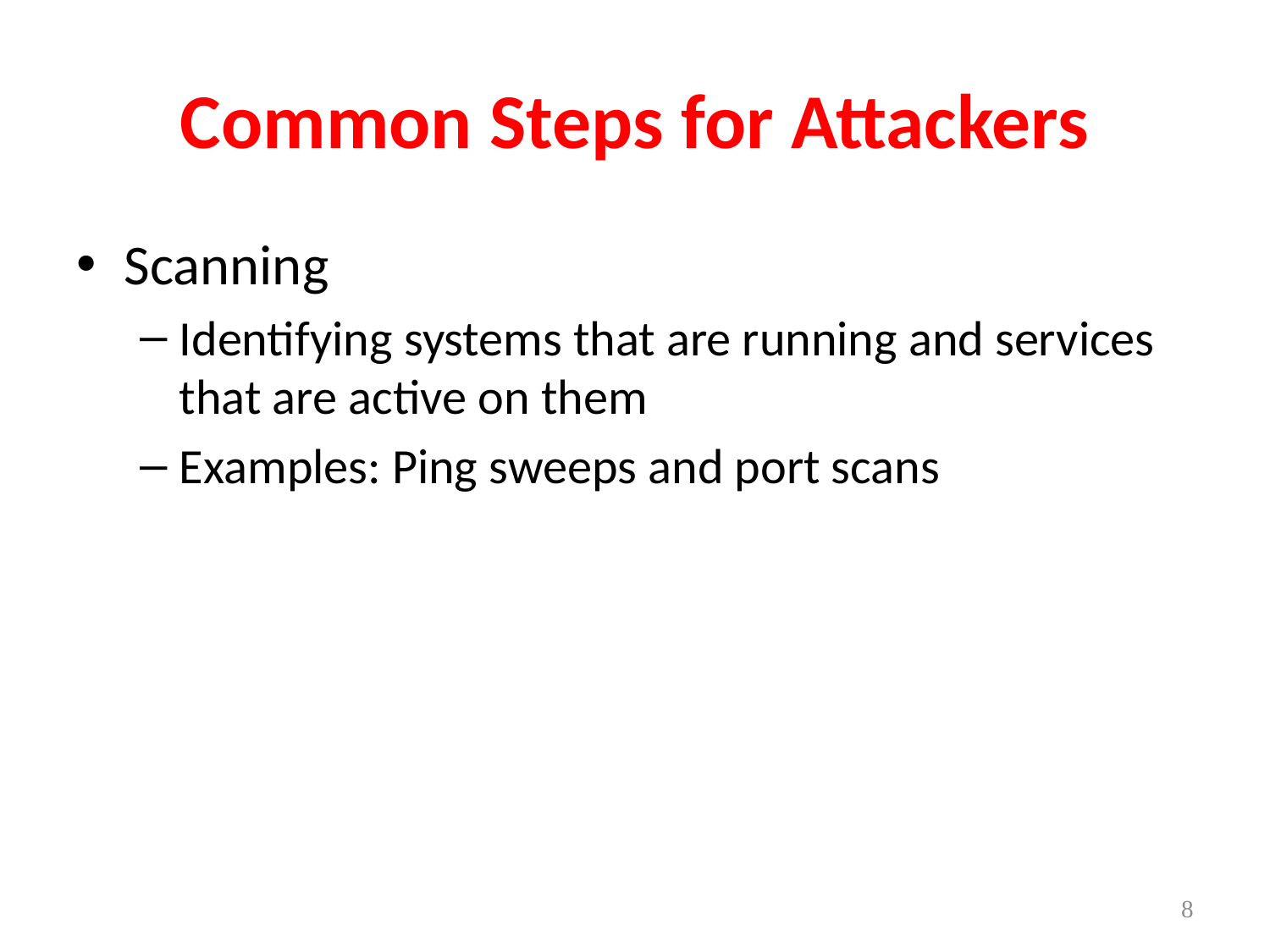

# Common Steps for Attackers
Scanning
Identifying systems that are running and services that are active on them
Examples: Ping sweeps and port scans

8